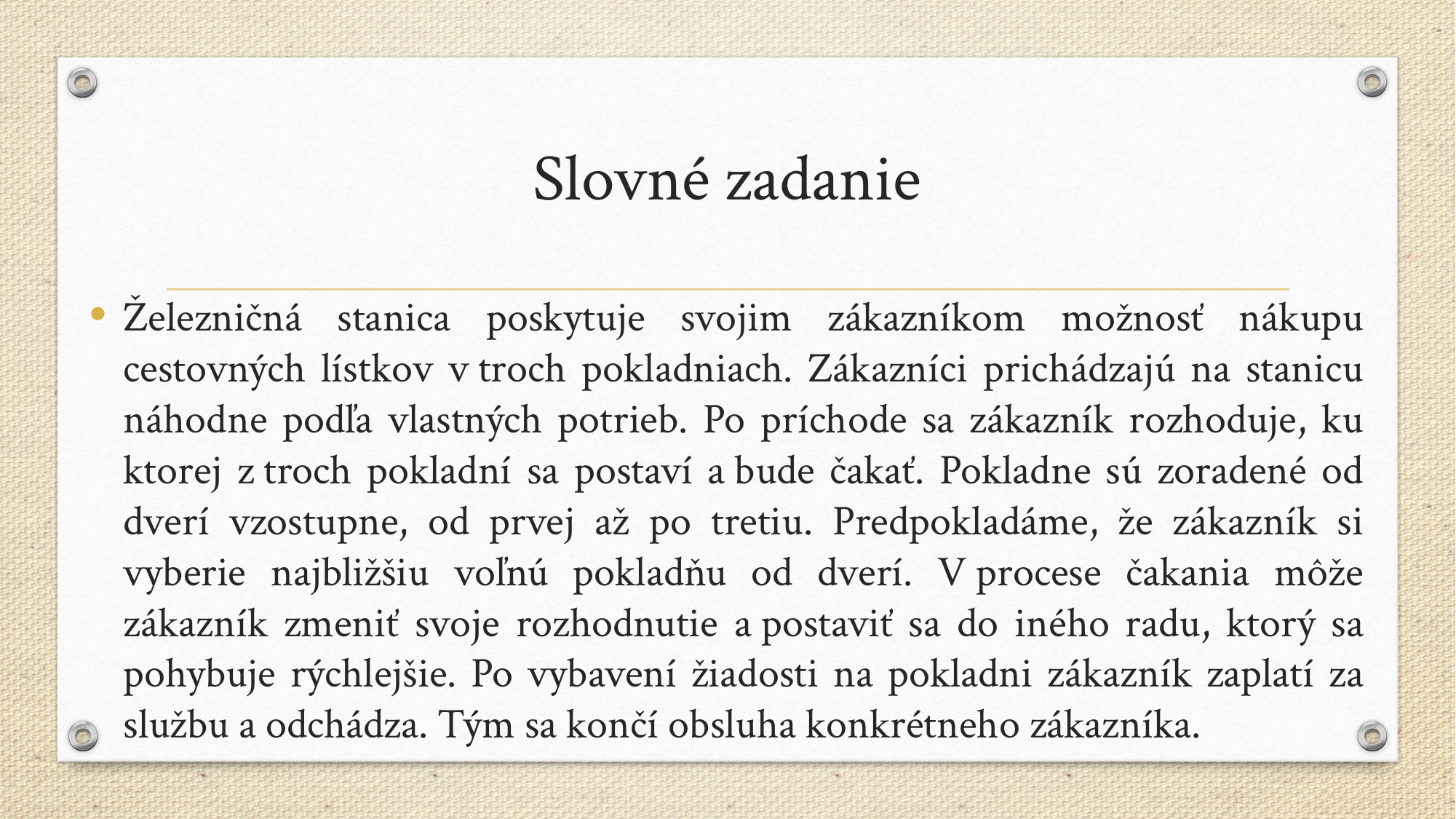

# Slovné zadanie
Železničná stanica poskytuje svojim zákazníkom možnosť nákupu cestovných lístkov v troch pokladniach. Zákazníci prichádzajú na stanicu náhodne podľa vlastných potrieb. Po príchode sa zákazník rozhoduje, ku ktorej z troch pokladní sa postaví a bude čakať. Pokladne sú zoradené od dverí vzostupne, od prvej až po tretiu. Predpokladáme, že zákazník si vyberie najbližšiu voľnú pokladňu od dverí. V procese čakania môže zákazník zmeniť svoje rozhodnutie a postaviť sa do iného radu, ktorý sa pohybuje rýchlejšie. Po vybavení žiadosti na pokladni zákazník zaplatí za službu a odchádza. Tým sa končí obsluha konkrétneho zákazníka.